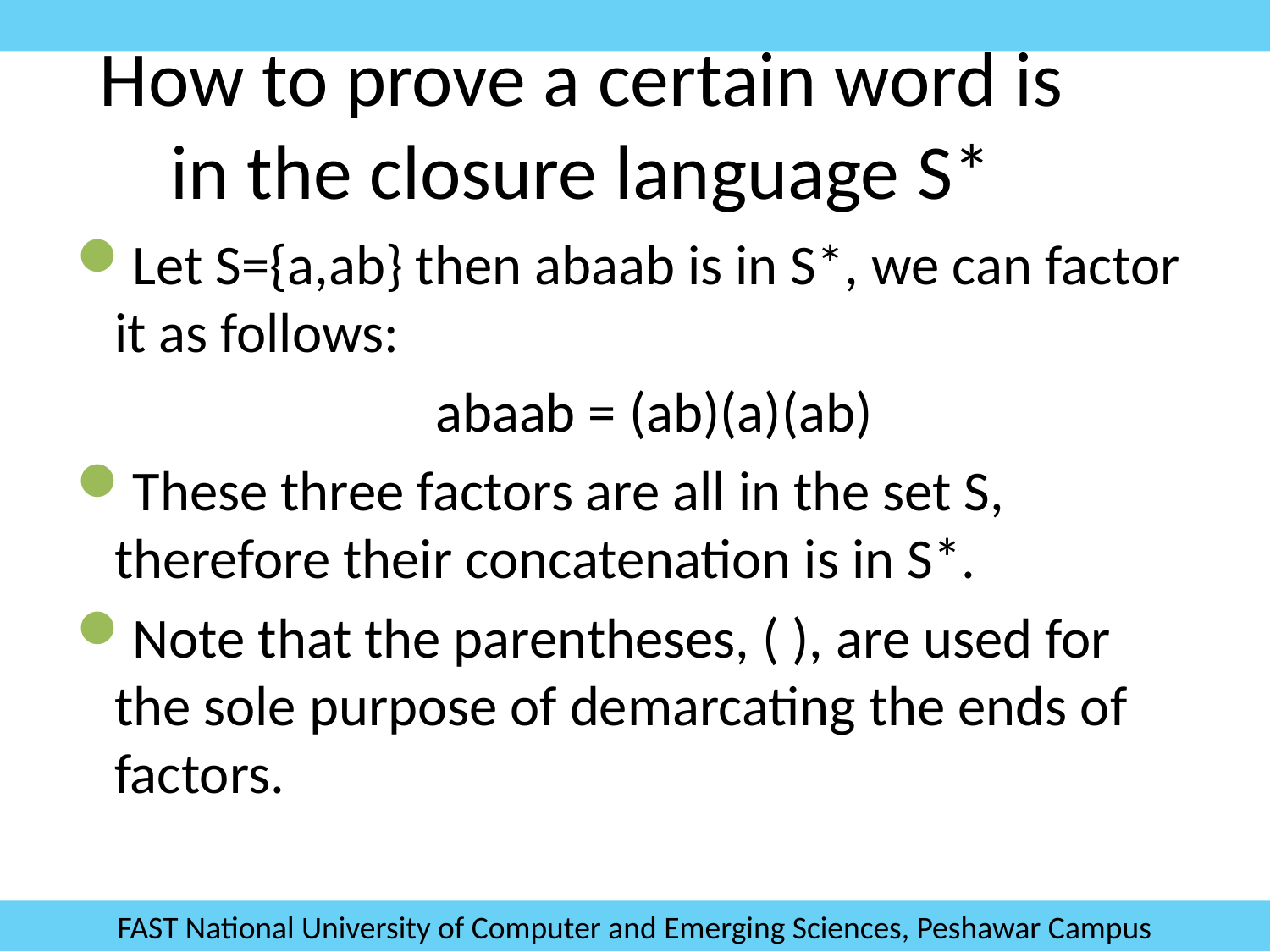

# How to prove a certain word is in the closure language S*
Let S={a,ab} then abaab is in S*, we can factor it as follows:
	abaab = (ab)(a)(ab)
These three factors are all in the set S, therefore their concatenation is in S*.
Note that the parentheses, ( ), are used for the sole purpose of demarcating the ends of factors.

FAST National University of Computer and Emerging Sciences, Peshawar Campus